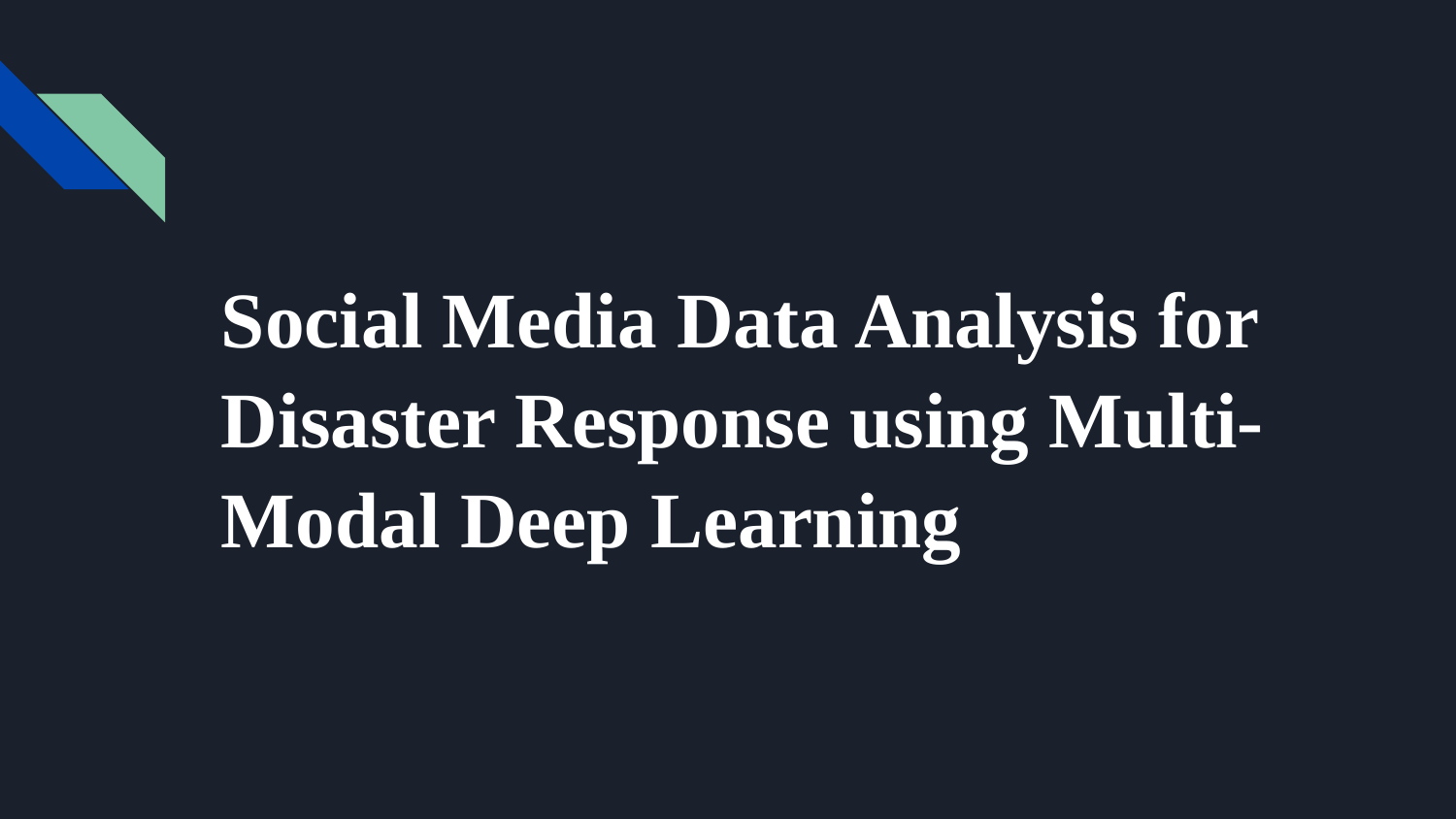

Social Media Data Analysis for Disaster Response using Multi-Modal Deep Learning